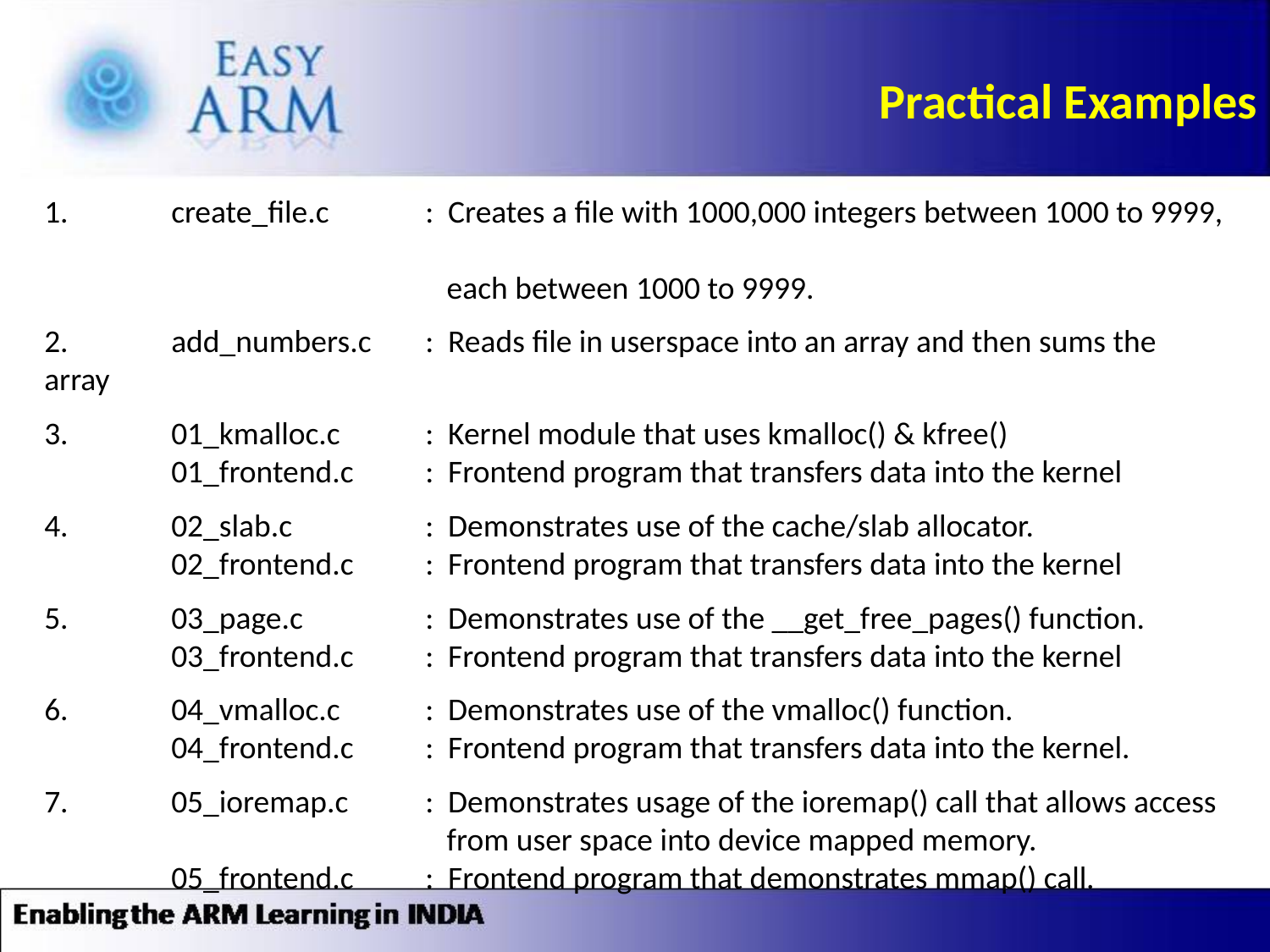

Practical Examples
1.	create_file.c	:  Creates a file with 1000,000 integers between 1000 to 9999,
			   each between 1000 to 9999.
2.	add_numbers.c	:  Reads file in userspace into an array and then sums the array
3.	01_kmalloc.c	:  Kernel module that uses kmalloc() & kfree()
	01_frontend.c	:  Frontend program that transfers data into the kernel
4.	02_slab.c		:  Demonstrates use of the cache/slab allocator.
	02_frontend.c	:  Frontend program that transfers data into the kernel
5.	03_page.c	:  Demonstrates use of the __get_free_pages() function.
	03_frontend.c	:  Frontend program that transfers data into the kernel
6.	04_vmalloc.c	:  Demonstrates use of the vmalloc() function.
	04_frontend.c	:  Frontend program that transfers data into the kernel.
7.	05_ioremap.c	:  Demonstrates usage of the ioremap() call that allows access
			   from user space into device mapped memory.
	05_frontend.c	:  Frontend program that demonstrates mmap() call.